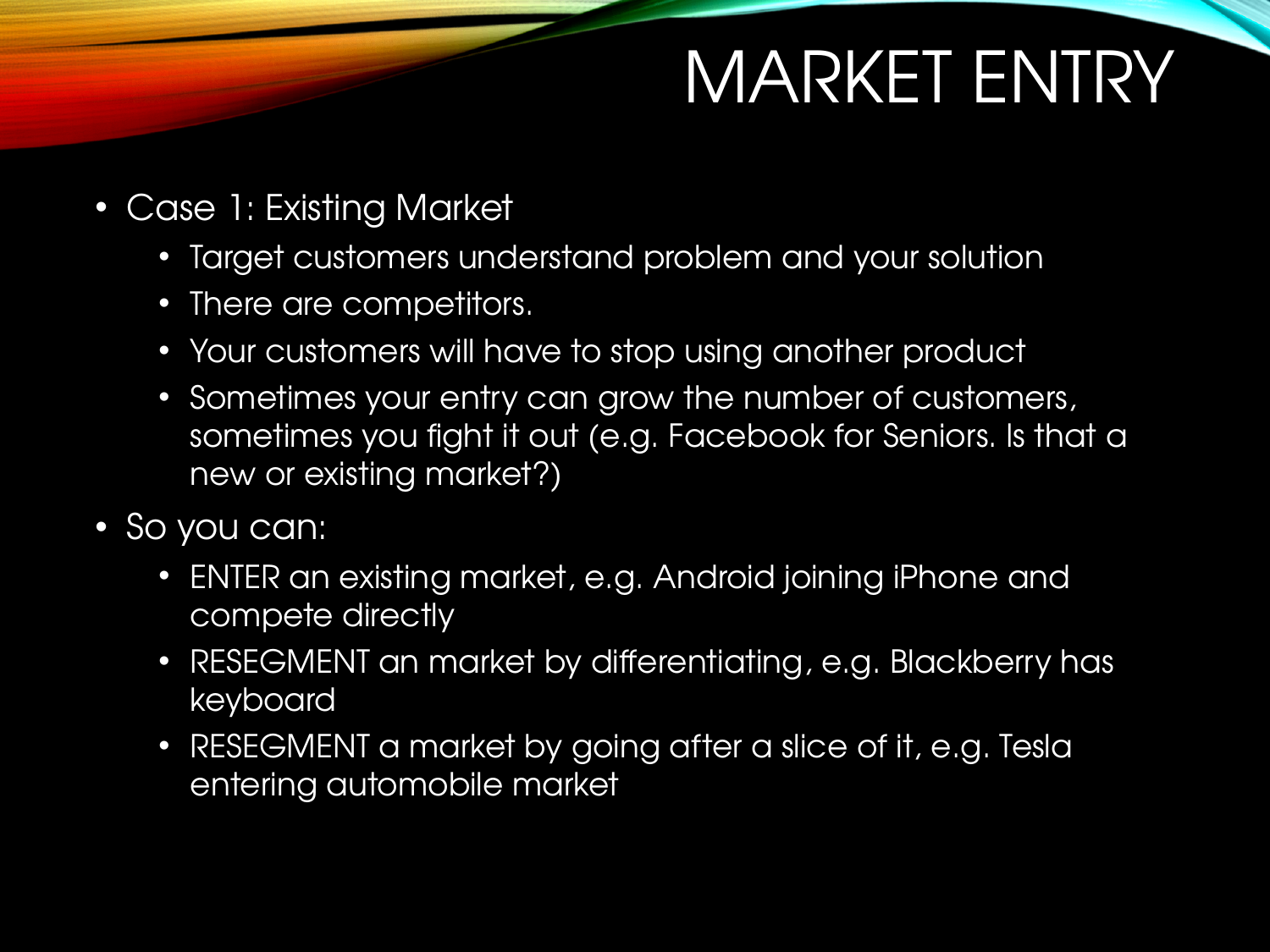

# Market entry
Case 1: Existing Market
Target customers understand problem and your solution
There are competitors.
Your customers will have to stop using another product
Sometimes your entry can grow the number of customers, sometimes you fight it out (e.g. Facebook for Seniors. Is that a new or existing market?)
So you can:
ENTER an existing market, e.g. Android joining iPhone and compete directly
RESEGMENT an market by differentiating, e.g. Blackberry has keyboard
RESEGMENT a market by going after a slice of it, e.g. Tesla entering automobile market